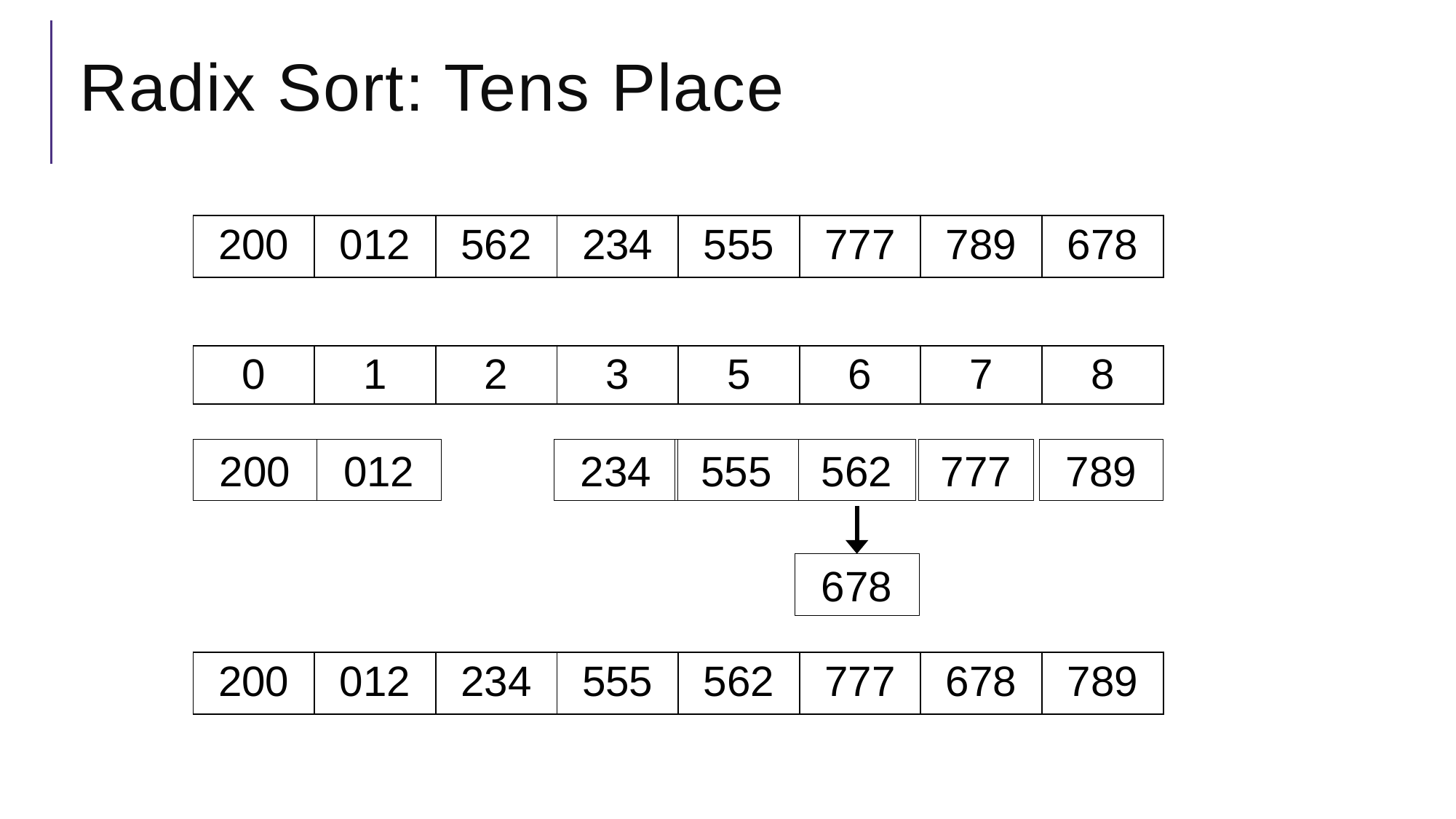

# Radix Sort: Tens Place
| 200 | 012 | 562 | 234 | 555 | 777 | 789 | 678 |
| --- | --- | --- | --- | --- | --- | --- | --- |
| 0 | 1 | 2 | 3 | 5 | 6 | 7 | 8 |
| --- | --- | --- | --- | --- | --- | --- | --- |
200
012
234
555
562
777
789
678
| 200 | 012 | 234 | 555 | 562 | 777 | 678 | 789 |
| --- | --- | --- | --- | --- | --- | --- | --- |